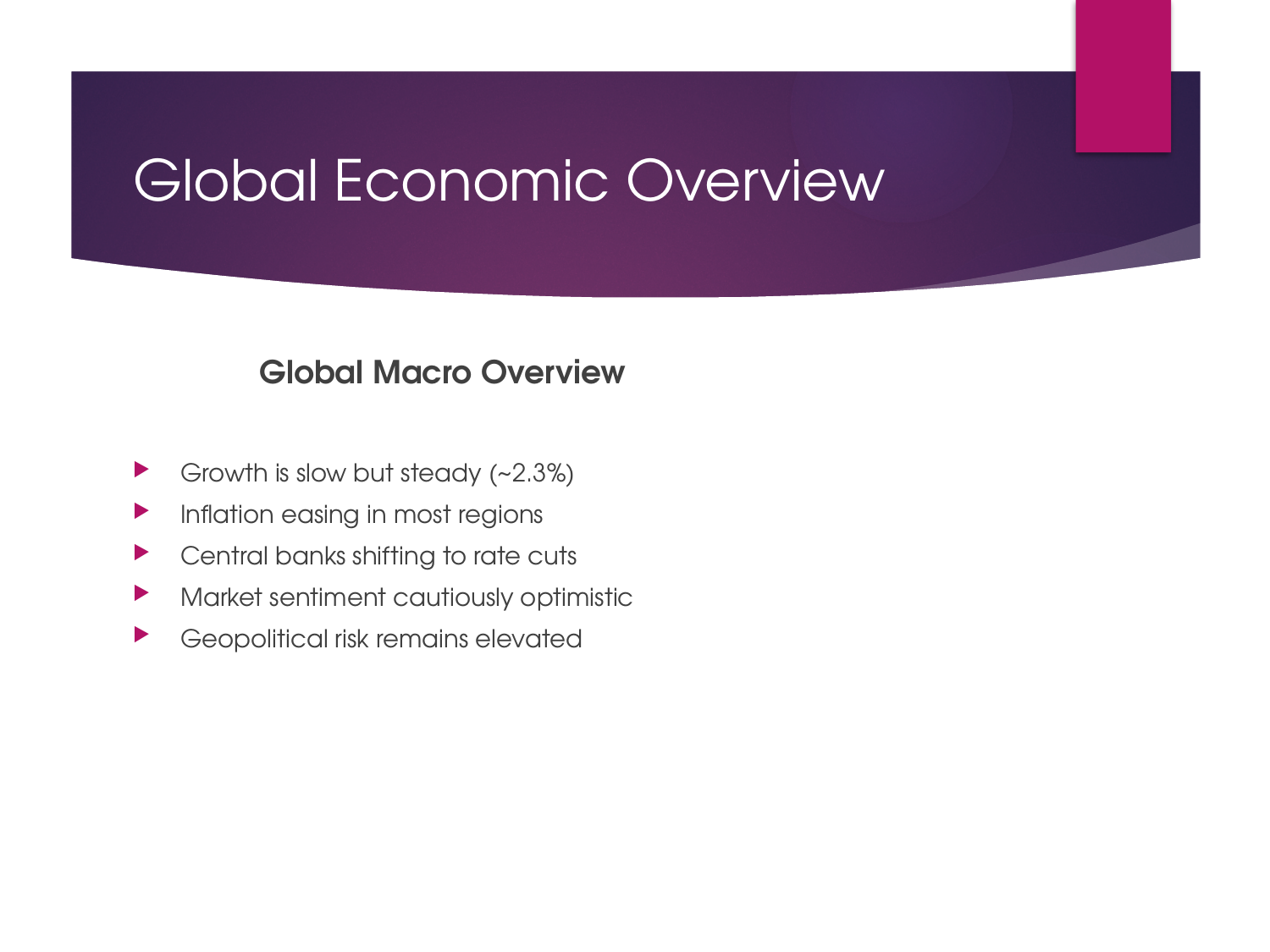

# Global Economic Overview
                    Global Macro Overview

Growth is slow but steady (~2.3%)
Inflation easing in most regions
Central banks shifting to rate cuts
Market sentiment cautiously optimistic
Geopolitical risk remains elevated